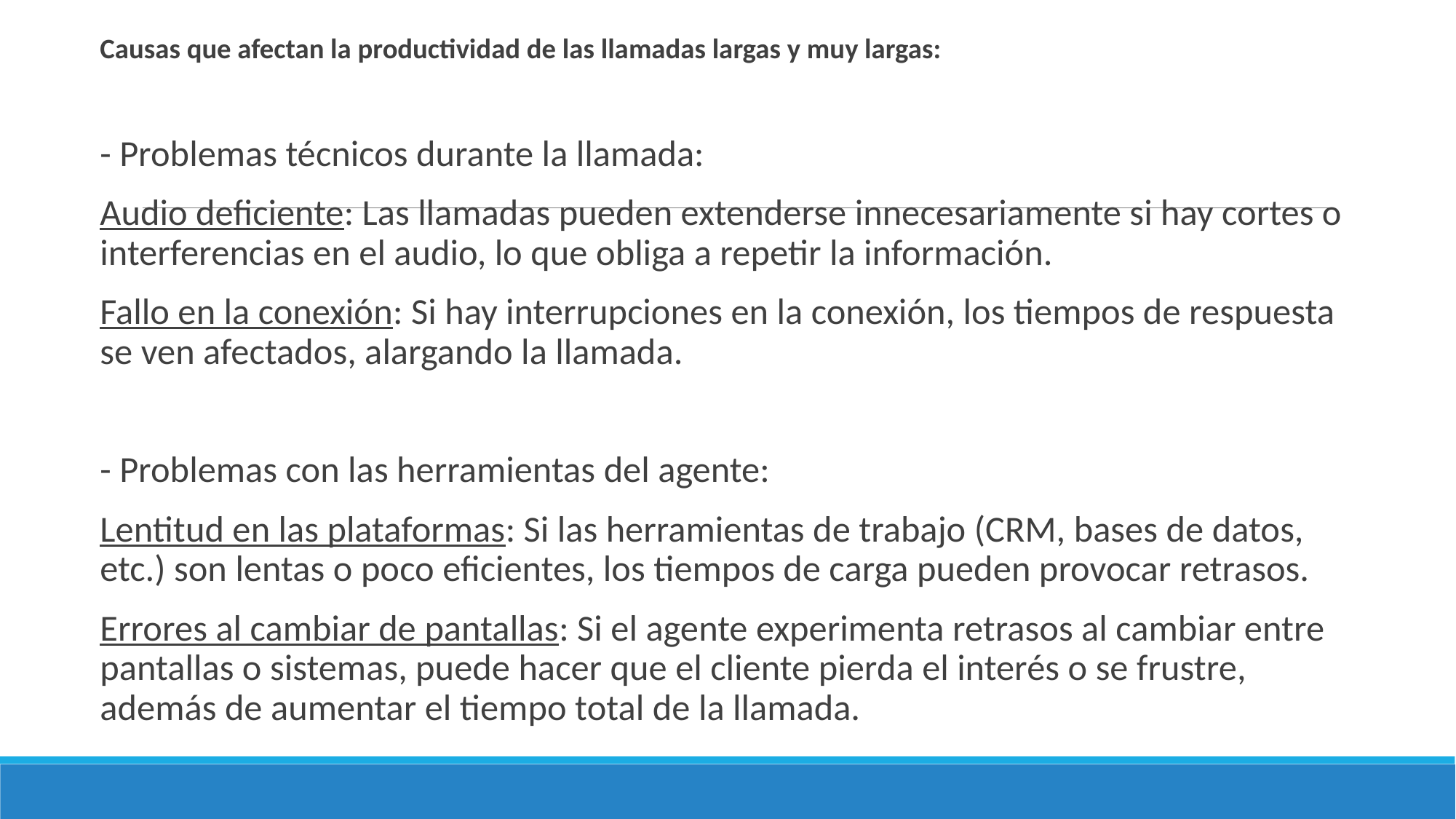

Causas que afectan la productividad de las llamadas largas y muy largas:

- Problemas técnicos durante la llamada:
Audio deficiente: Las llamadas pueden extenderse innecesariamente si hay cortes o interferencias en el audio, lo que obliga a repetir la información.
Fallo en la conexión: Si hay interrupciones en la conexión, los tiempos de respuesta se ven afectados, alargando la llamada.

- Problemas con las herramientas del agente:
Lentitud en las plataformas: Si las herramientas de trabajo (CRM, bases de datos, etc.) son lentas o poco eficientes, los tiempos de carga pueden provocar retrasos.
Errores al cambiar de pantallas: Si el agente experimenta retrasos al cambiar entre pantallas o sistemas, puede hacer que el cliente pierda el interés o se frustre, además de aumentar el tiempo total de la llamada.